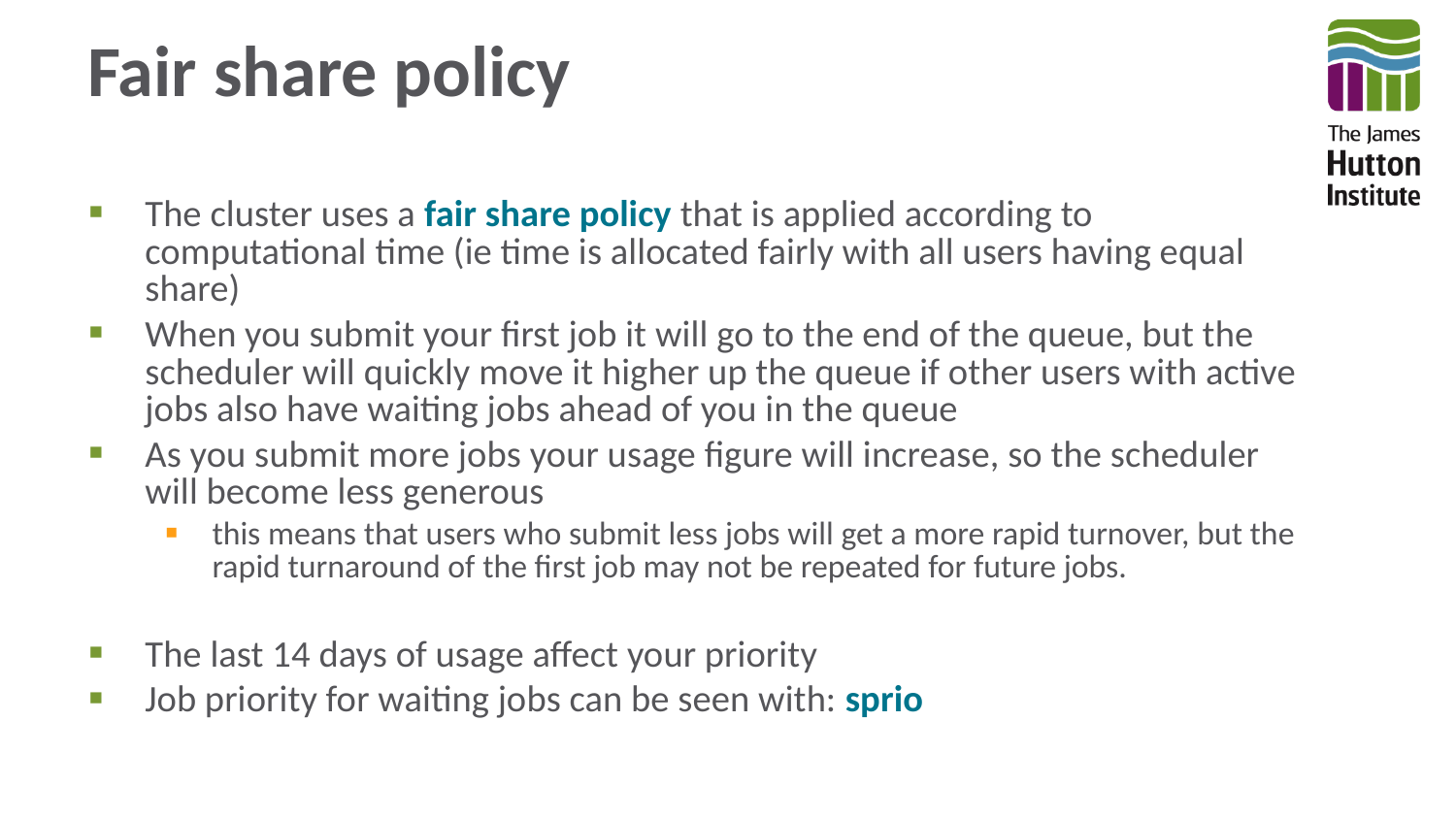

# Fair share policy
The cluster uses a fair share policy that is applied according to computational time (ie time is allocated fairly with all users having equal share)
When you submit your first job it will go to the end of the queue, but the scheduler will quickly move it higher up the queue if other users with active jobs also have waiting jobs ahead of you in the queue
As you submit more jobs your usage figure will increase, so the scheduler will become less generous
this means that users who submit less jobs will get a more rapid turnover, but the rapid turnaround of the first job may not be repeated for future jobs.

The last 14 days of usage affect your priority
Job priority for waiting jobs can be seen with: sprio